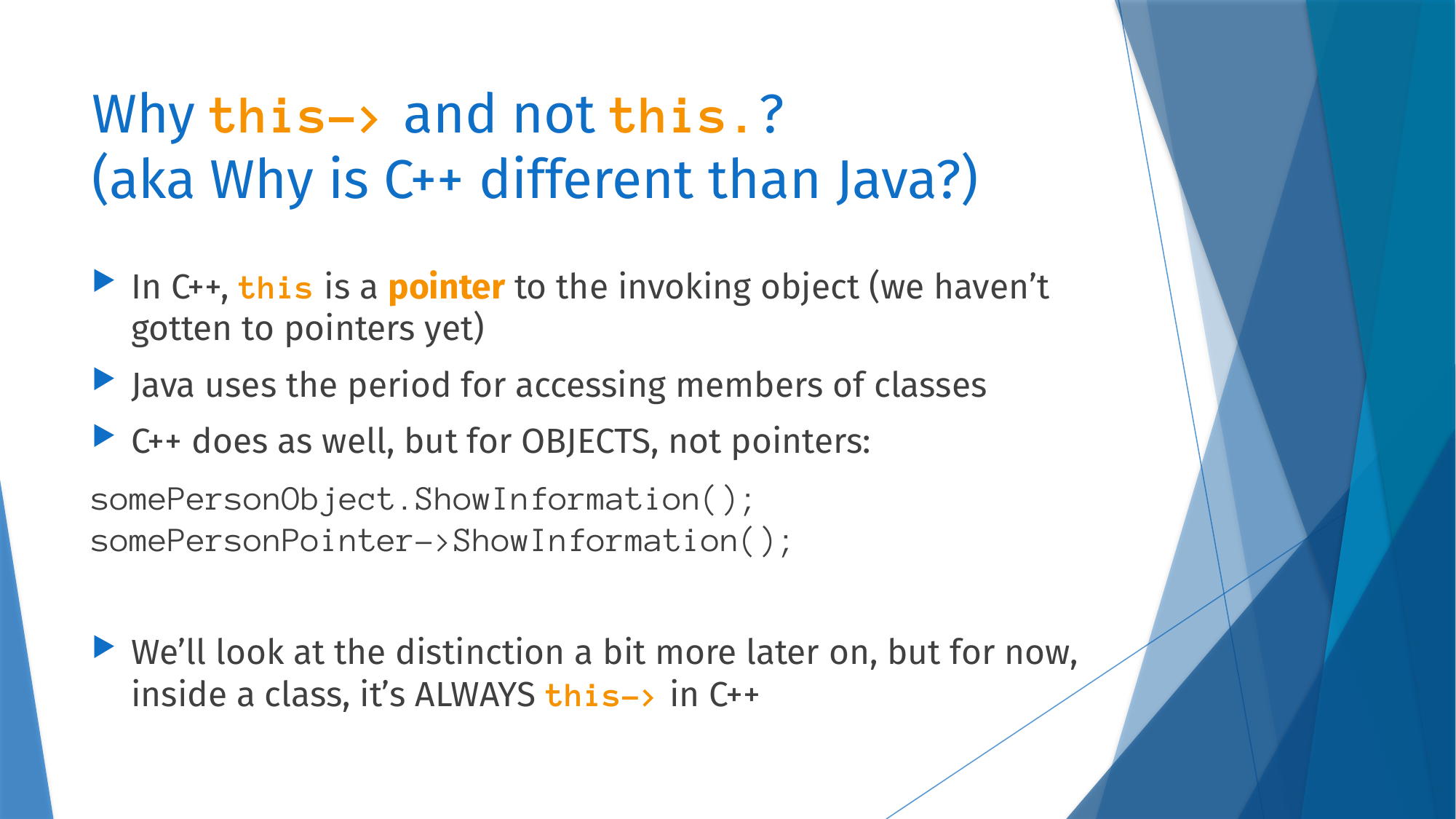

# Why this-> and not this.? (aka Why is C++ different than Java?)
In C++, this is a pointer to the invoking object (we haven’t gotten to pointers yet)
Java uses the period for accessing members of classes
C++ does as well, but for OBJECTS, not pointers:
somePersonObject.ShowInformation();
somePersonPointer->ShowInformation();

We’ll look at the distinction a bit more later on, but for now, inside a class, it’s ALWAYS this-> in C++